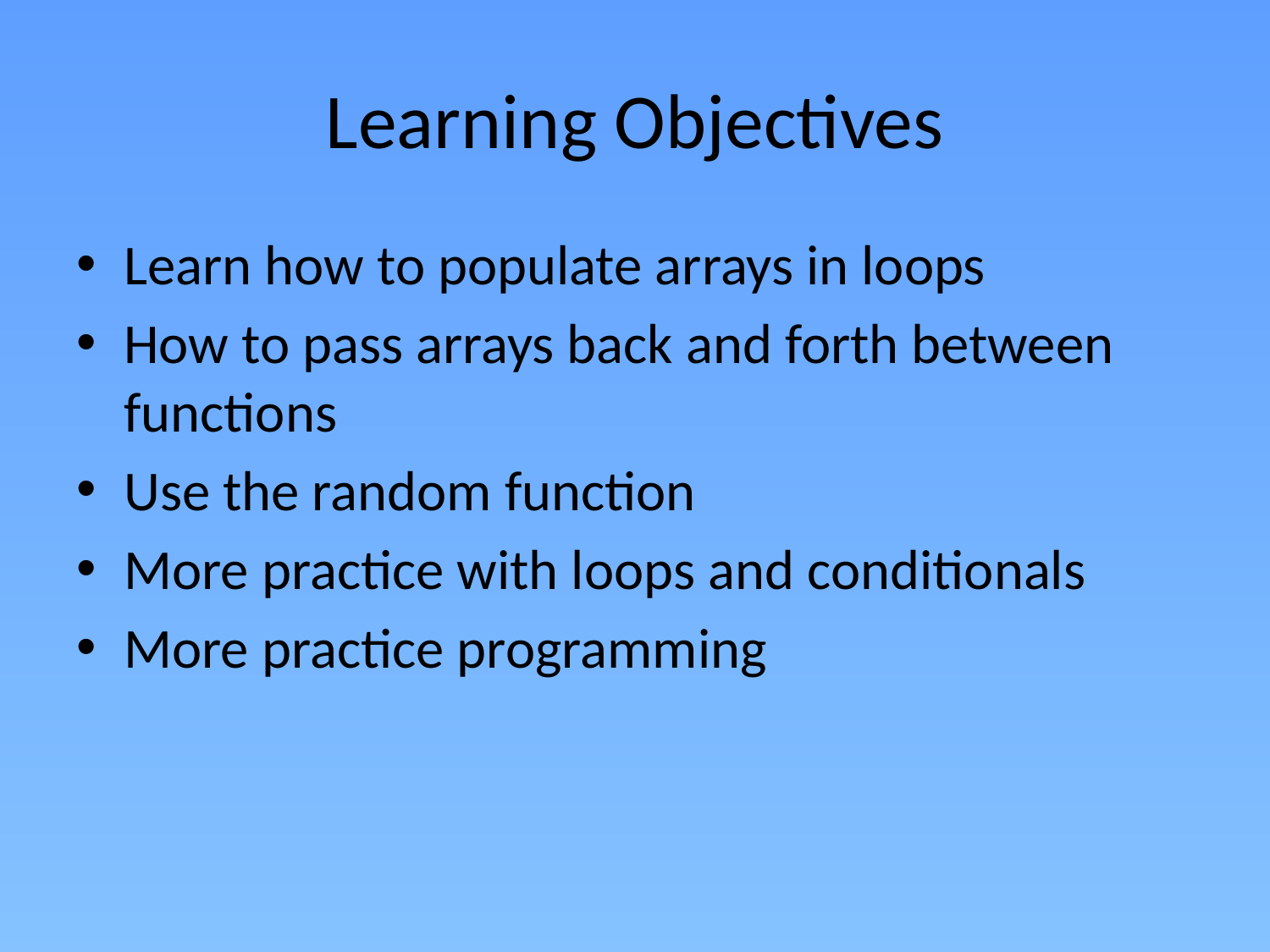

# Learning Objectives
Learn how to populate arrays in loops
How to pass arrays back and forth between functions
Use the random function
More practice with loops and conditionals
More practice programming